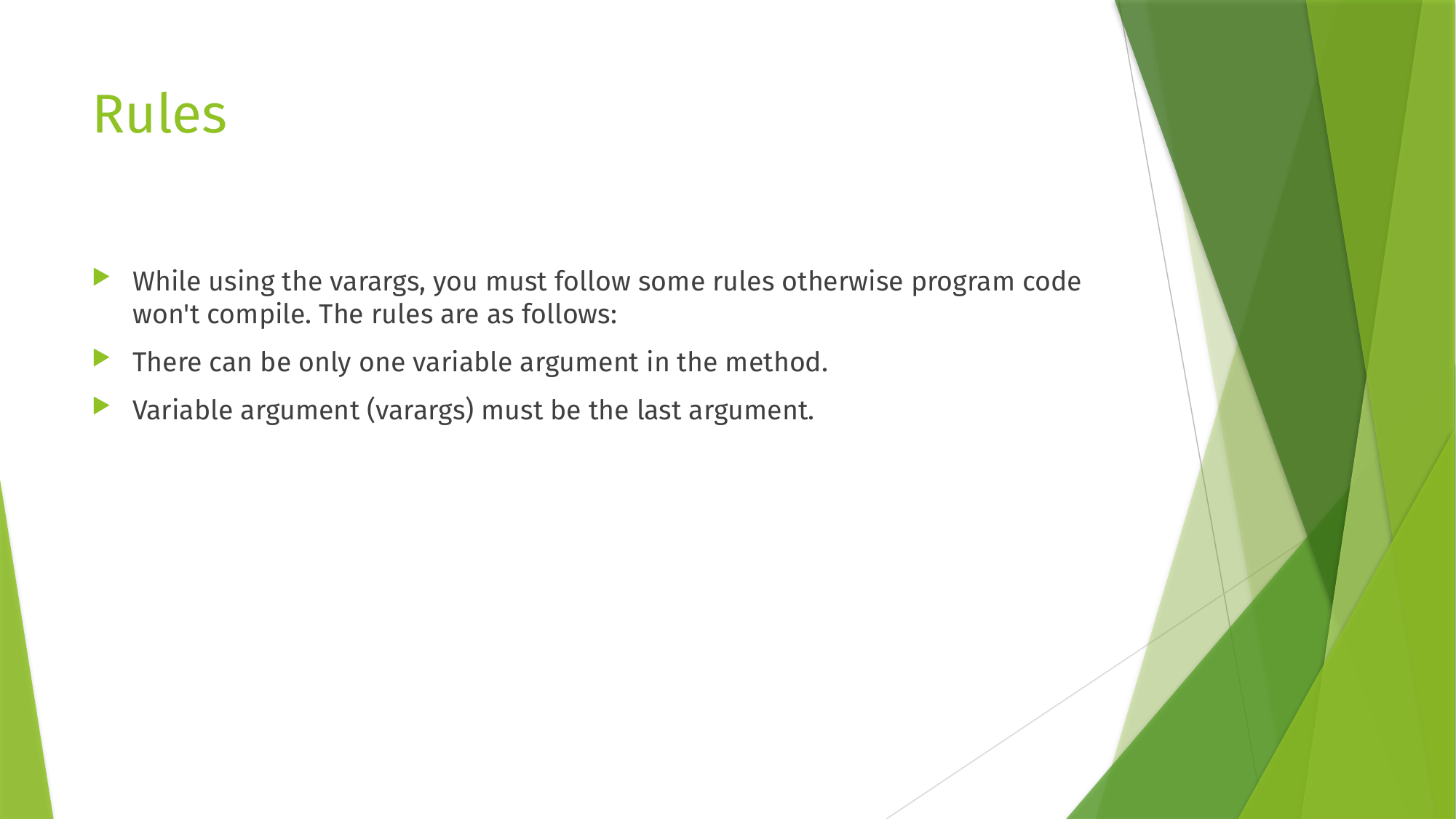

# Rules
While using the varargs, you must follow some rules otherwise program code won't compile. The rules are as follows:
There can be only one variable argument in the method.
Variable argument (varargs) must be the last argument.